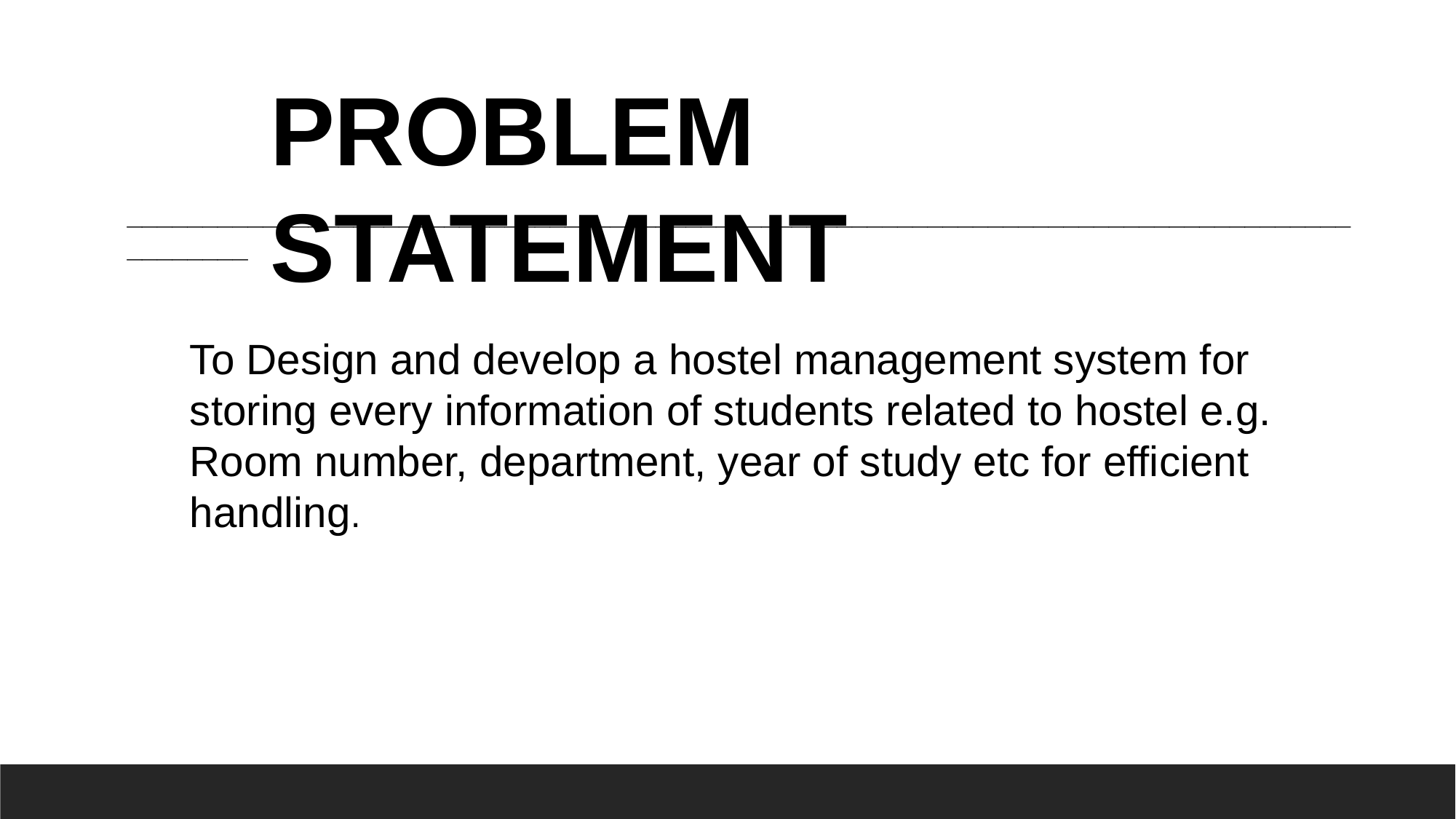

PROBLEM STATEMENT
_________________________________________________________________________________________
To Design and develop a hostel management system for storing every information of students related to hostel e.g. Room number, department, year of study etc for efficient handling.